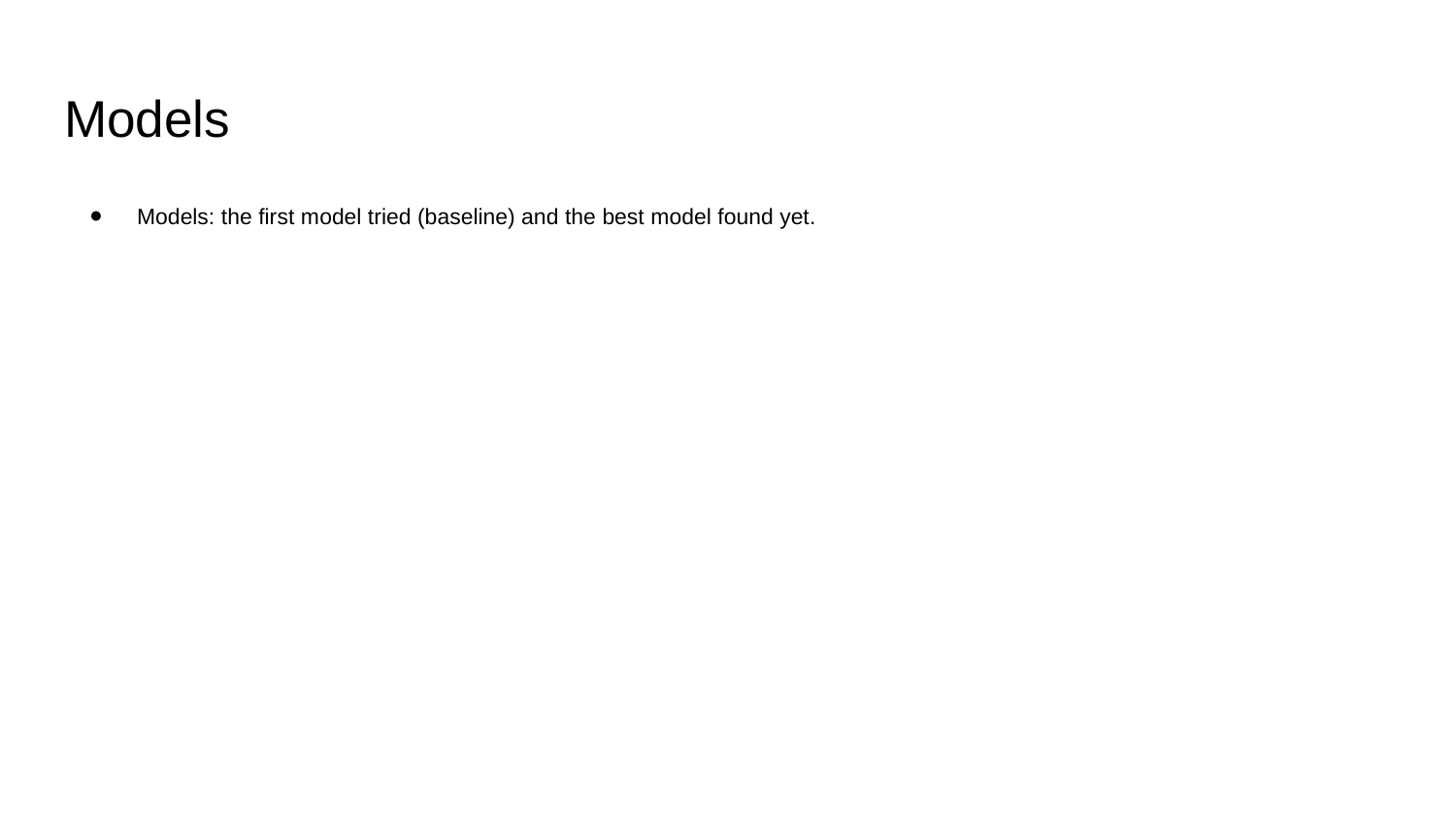

# Models
Models: the first model tried (baseline) and the best model found yet.